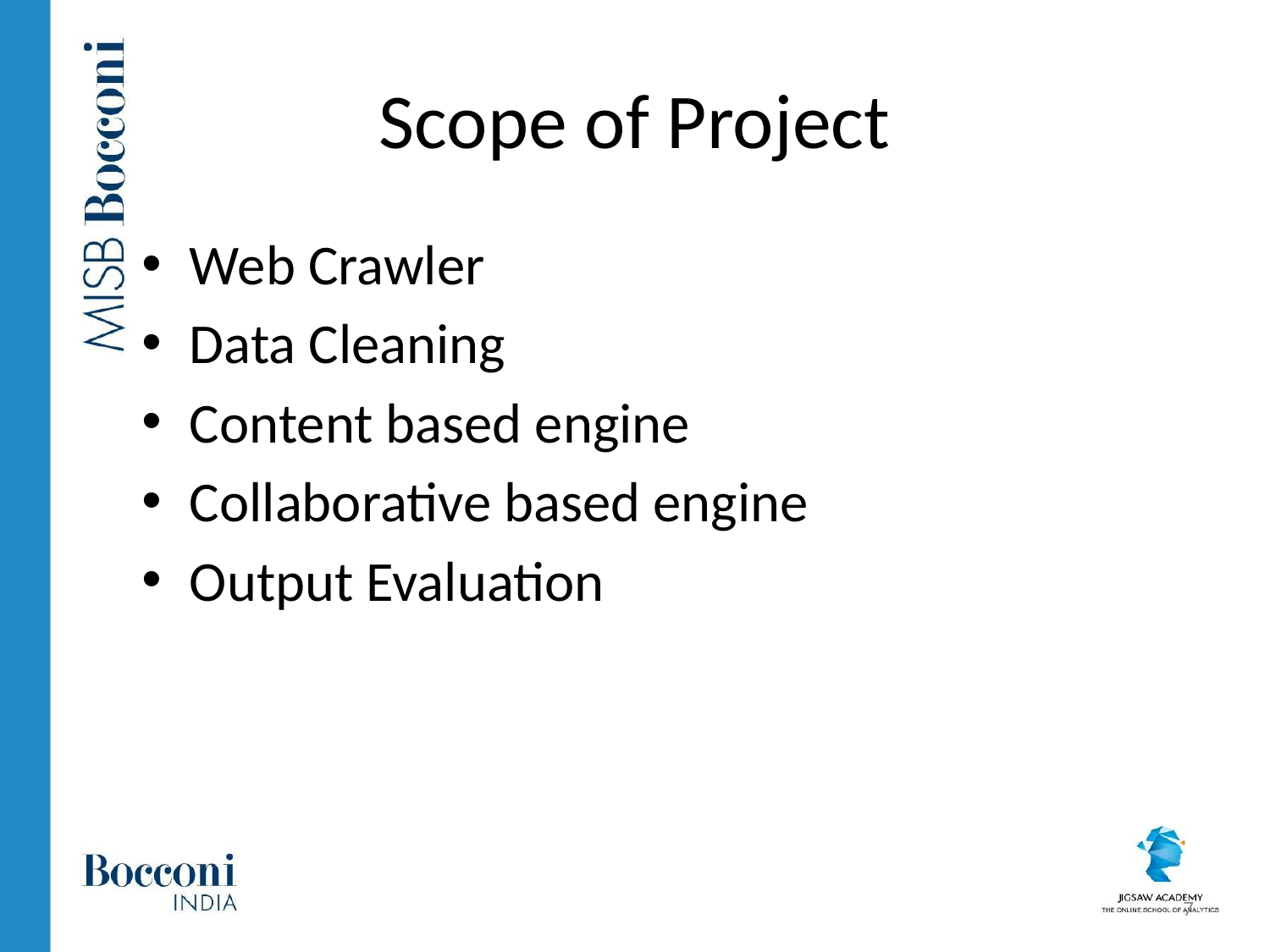

# Scope of Project
Web Crawler
Data Cleaning
Content based engine
Collaborative based engine
Output Evaluation

7